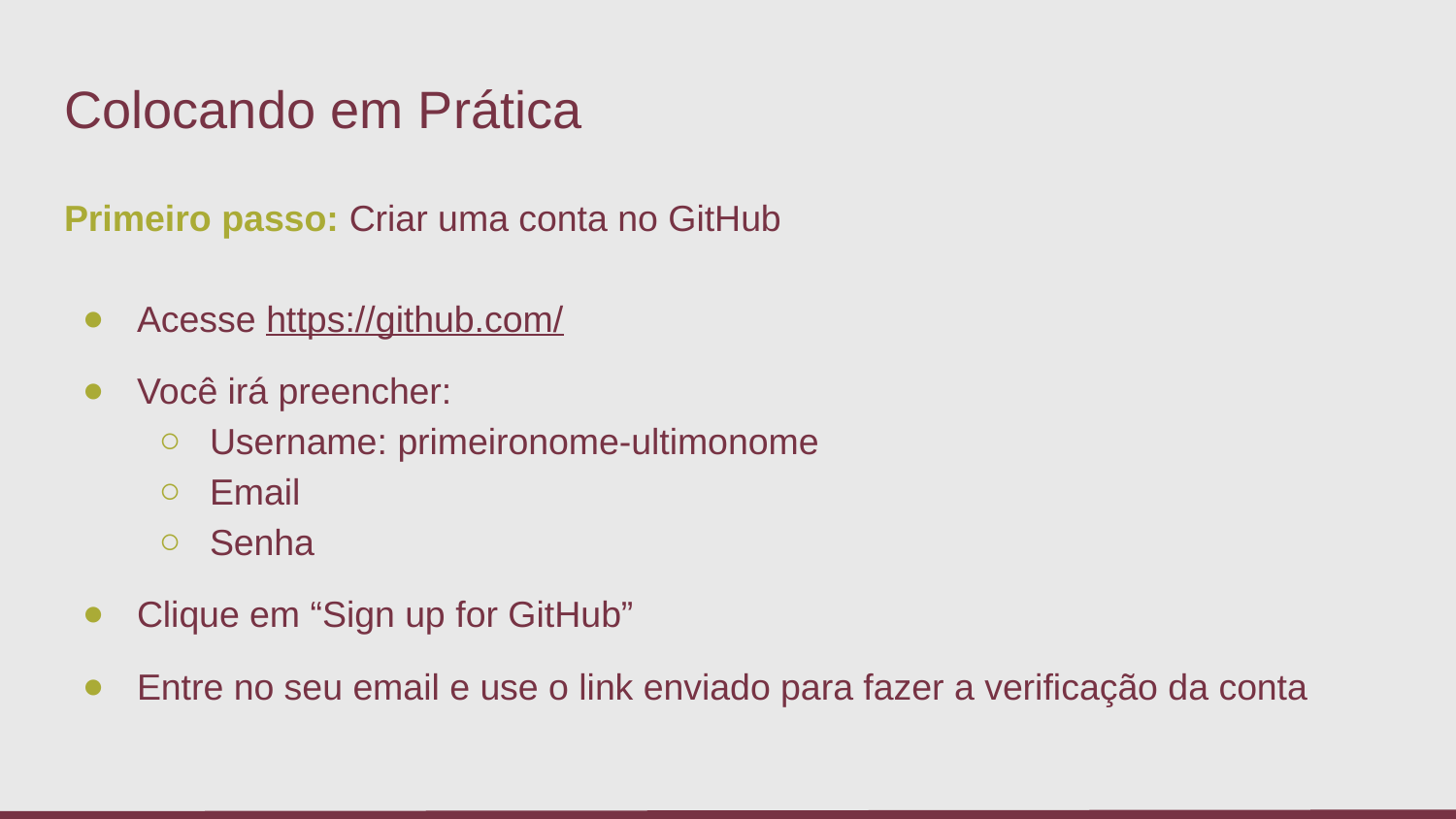

Colocando em Prática

Primeiro passo: Criar uma conta no GitHub

Acesse https://github.com/

Você irá preencher:
Username: primeironome-ultimonome
Email
Senha

Clique em “Sign up for GitHub”

Entre no seu email e use o link enviado para fazer a verificação da conta